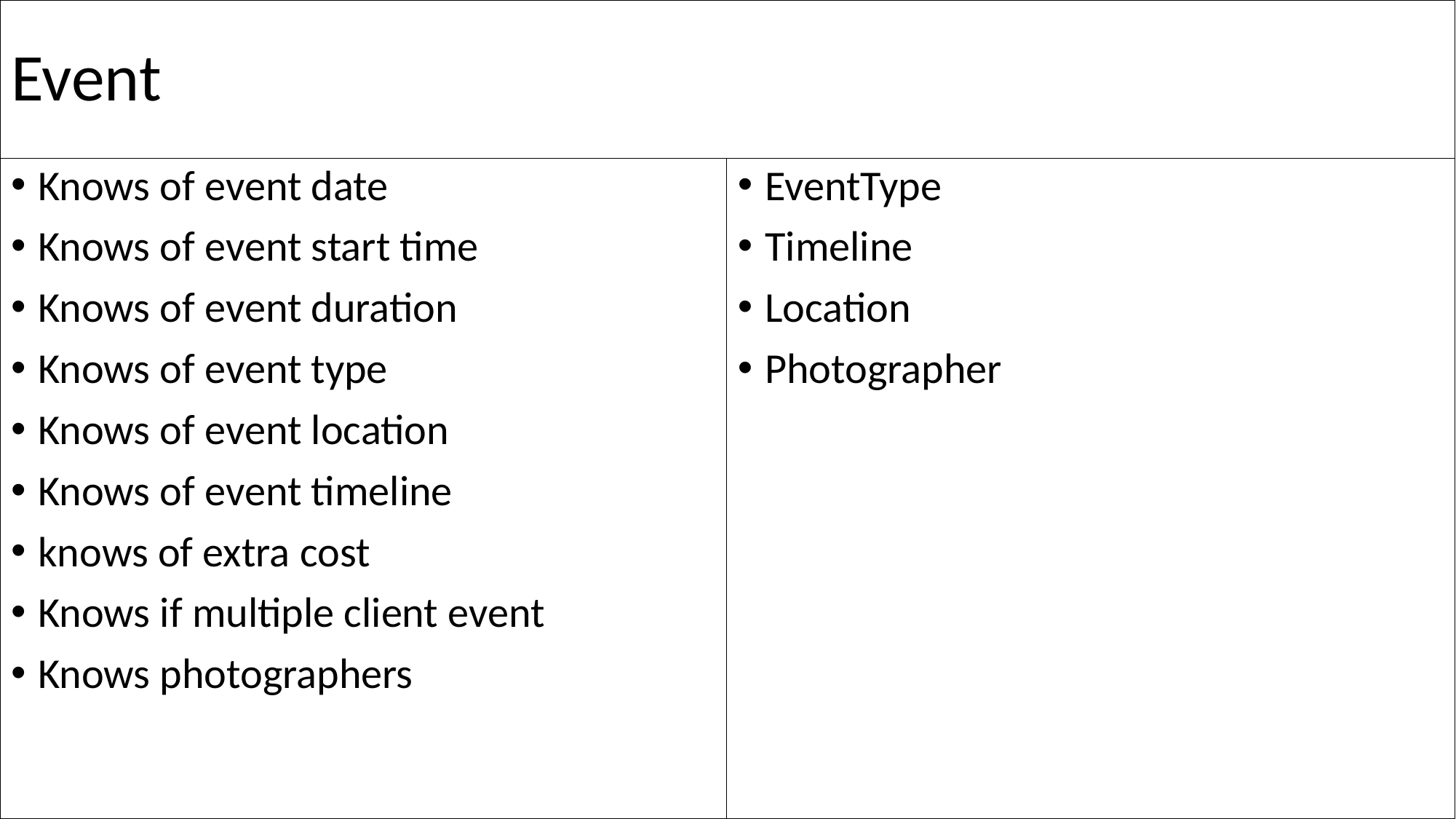

# Event
Knows of event date
Knows of event start time
Knows of event duration
Knows of event type
Knows of event location
Knows of event timeline
knows of extra cost
Knows if multiple client event
Knows photographers
EventType
Timeline
Location
Photographer